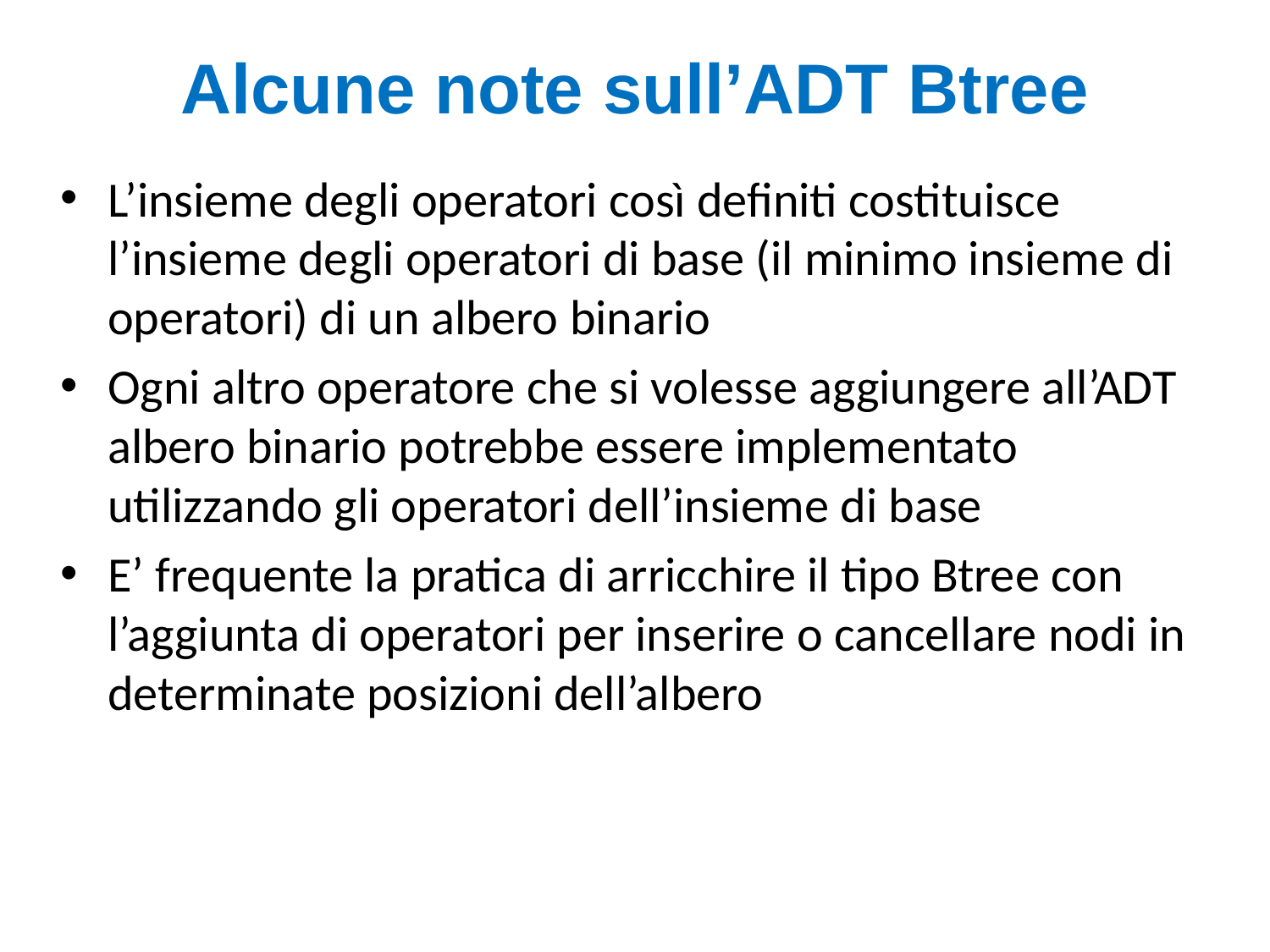

# Alcune note sull’ADT Btree
L’insieme degli operatori così definiti costituisce l’insieme degli operatori di base (il minimo insieme di operatori) di un albero binario
Ogni altro operatore che si volesse aggiungere all’ADT albero binario potrebbe essere implementato utilizzando gli operatori dell’insieme di base
E’ frequente la pratica di arricchire il tipo Btree con l’aggiunta di operatori per inserire o cancellare nodi in determinate posizioni dell’albero